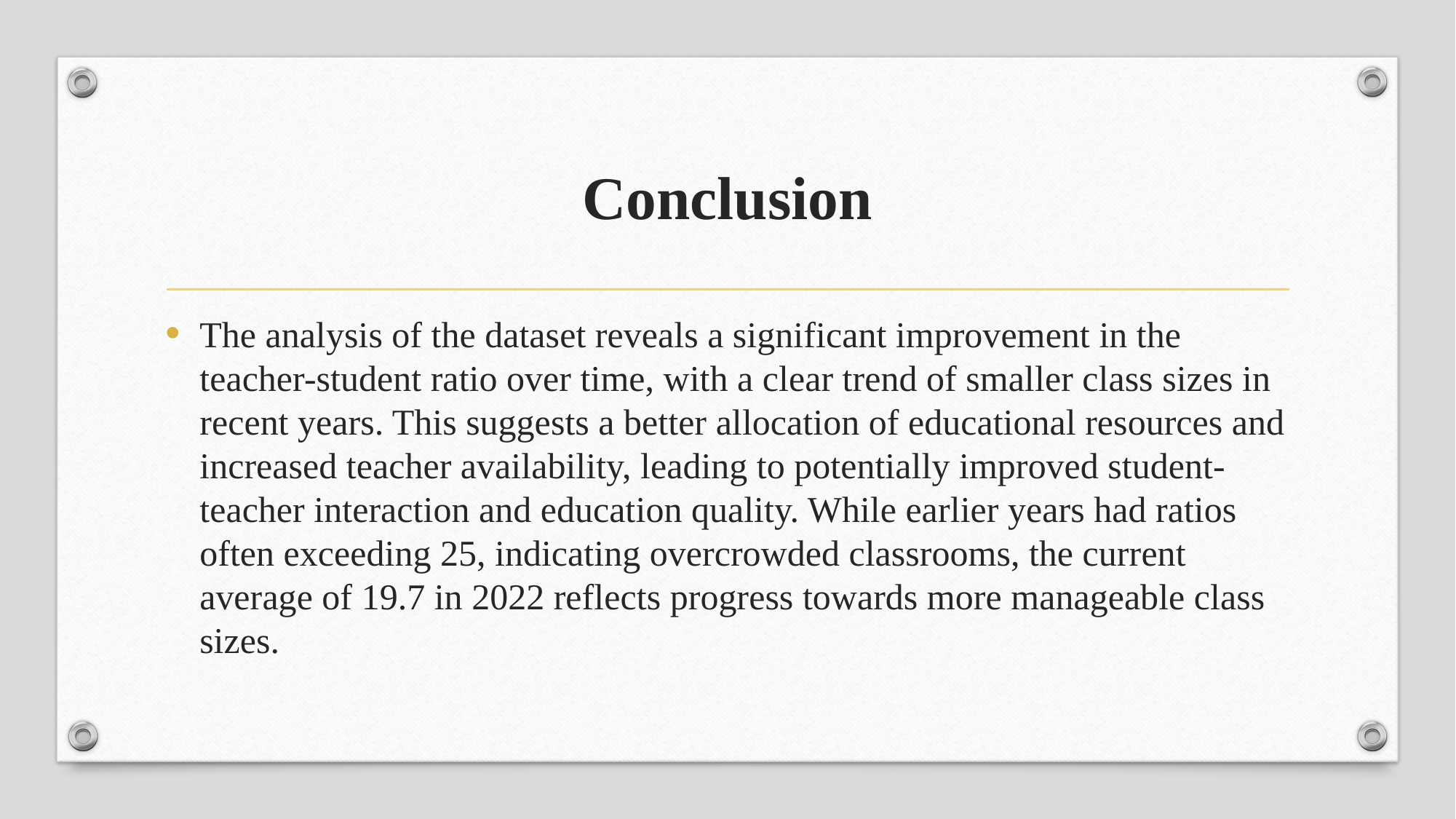

# Conclusion
The analysis of the dataset reveals a significant improvement in the teacher-student ratio over time, with a clear trend of smaller class sizes in recent years. This suggests a better allocation of educational resources and increased teacher availability, leading to potentially improved student-teacher interaction and education quality. While earlier years had ratios often exceeding 25, indicating overcrowded classrooms, the current average of 19.7 in 2022 reflects progress towards more manageable class sizes.